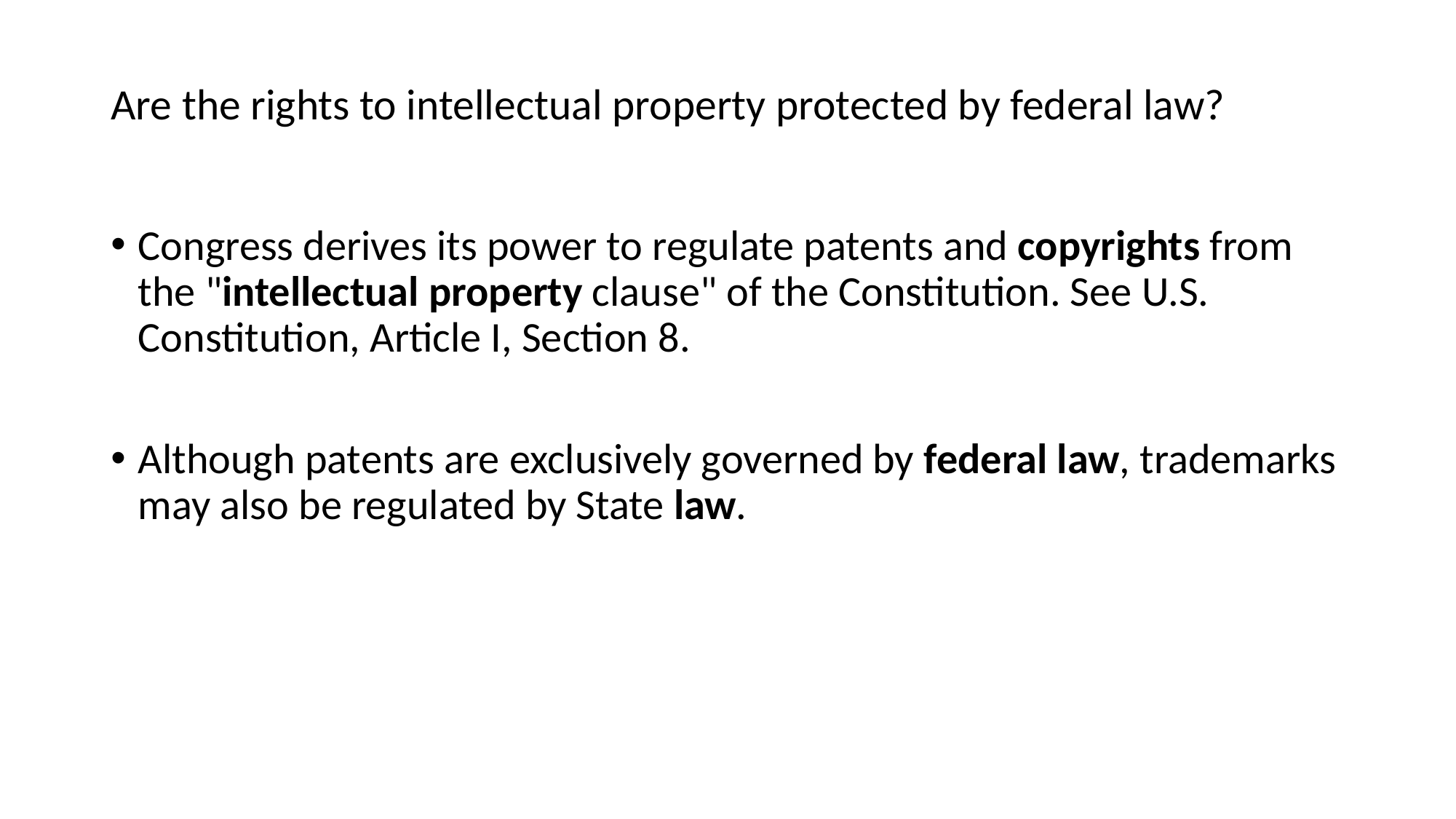

# Are the rights to intellectual property protected by federal law?
Congress derives its power to regulate patents and copyrights from the "intellectual property clause" of the Constitution. See U.S. Constitution, Article I, Section 8.

Although patents are exclusively governed by federal law, trademarks may also be regulated by State law.